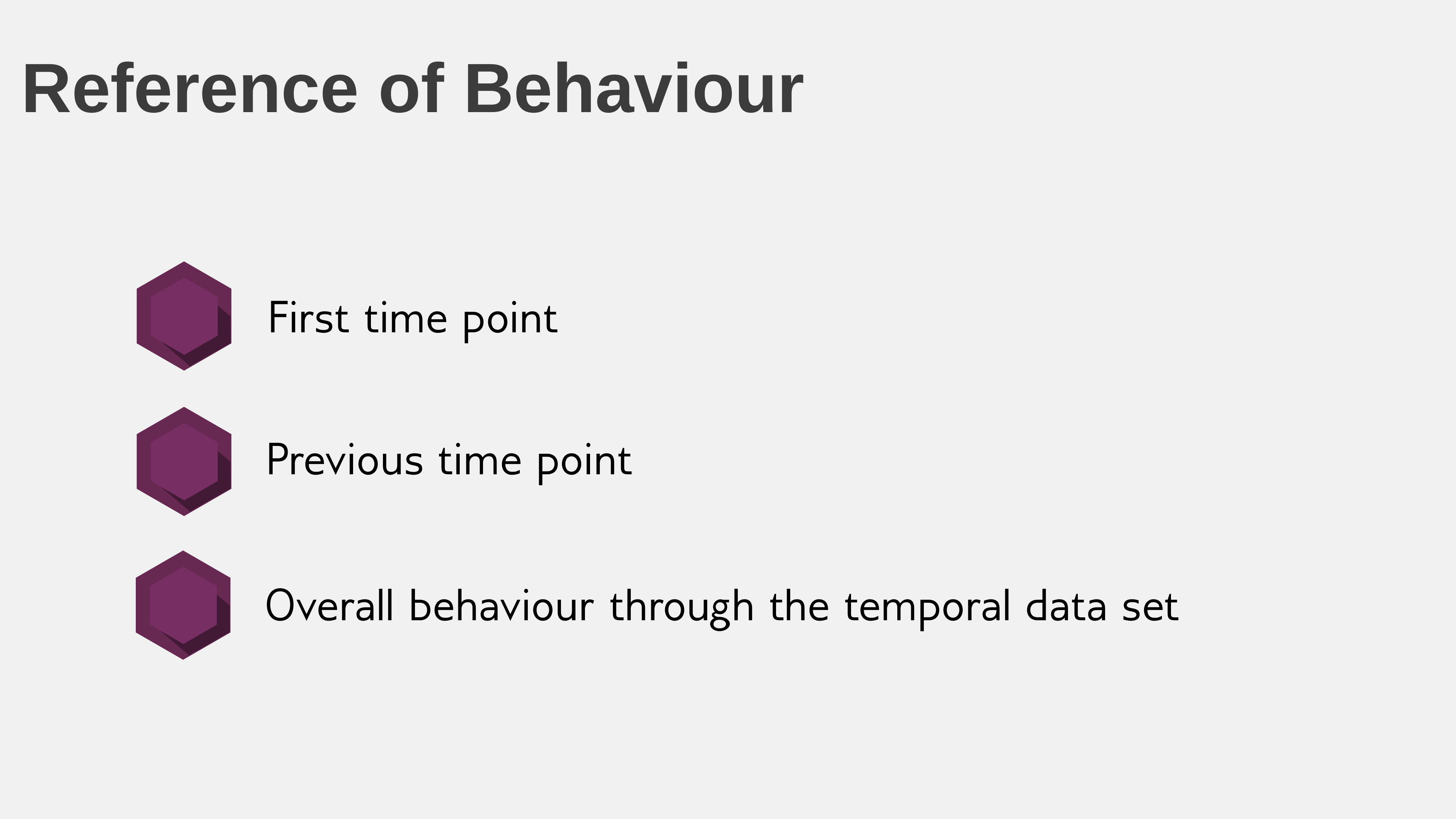

Reference of Behaviour

First time point

Previous time point

Overall behaviour through the temporal data set